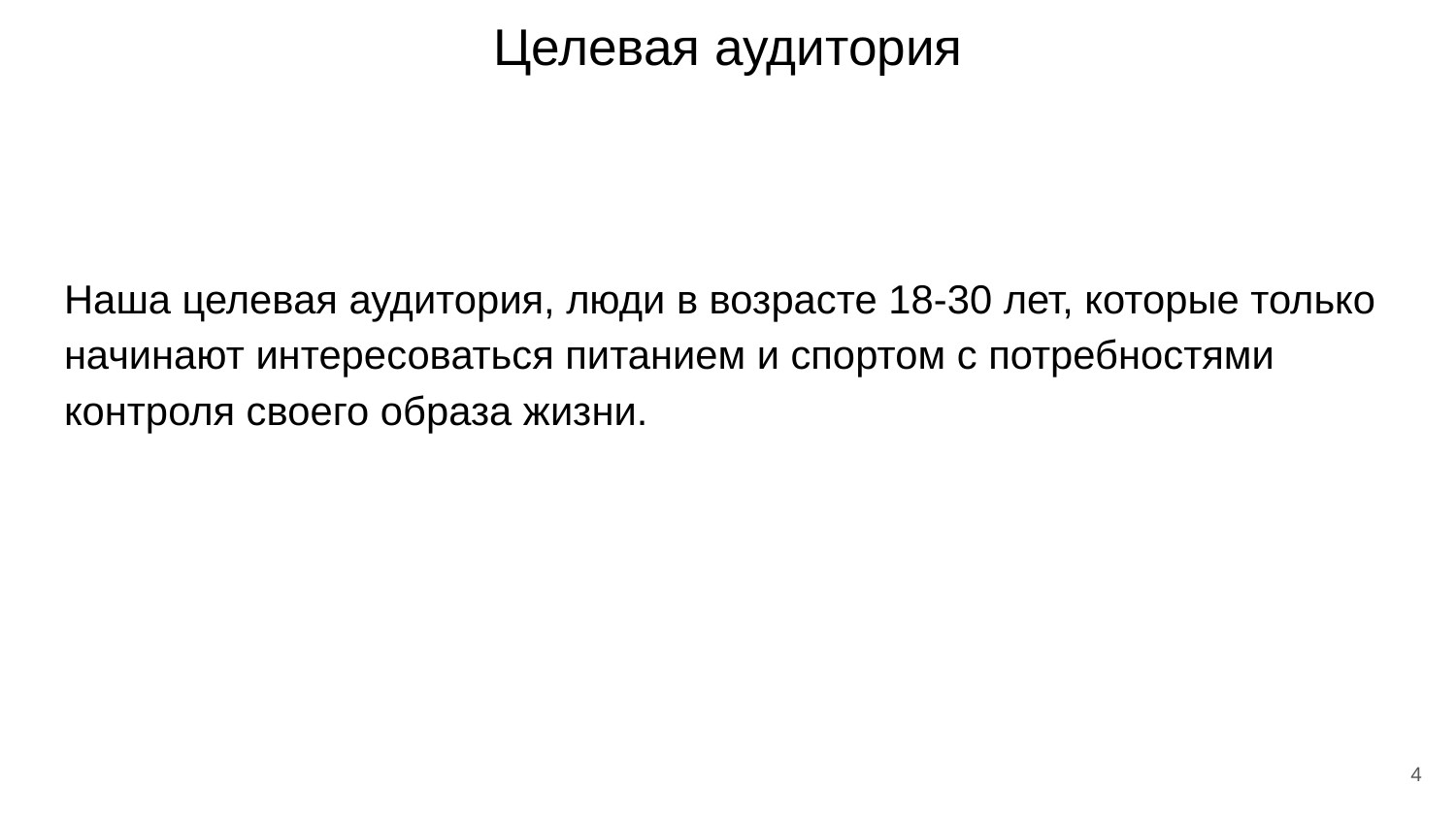

# Целевая аудитория

Наша целевая аудитория, люди в возрасте 18-30 лет, которые только начинают интересоваться питанием и спортом с потребностями контроля своего образа жизни.

4